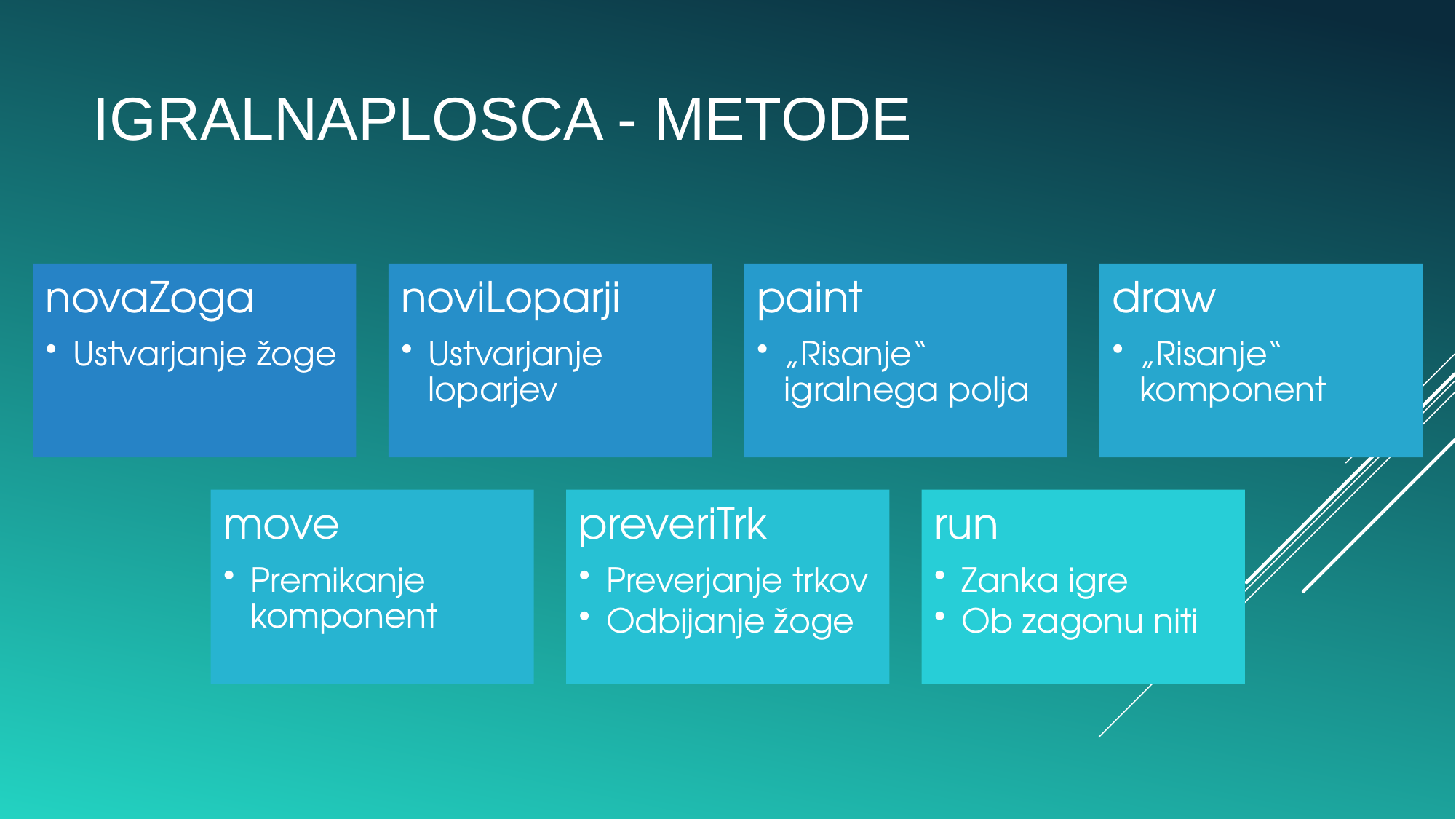

# Igralnaplosca - metode
novaZoga
Ustvarjanje žoge
noviLoparji
Ustvarjanje loparjev
paint
„Risanje“ igralnega polja
draw
„Risanje“ komponent
move
Premikanje komponent
preveriTrk
Preverjanje trkov
Odbijanje žoge
run
Zanka igre
Ob zagonu niti